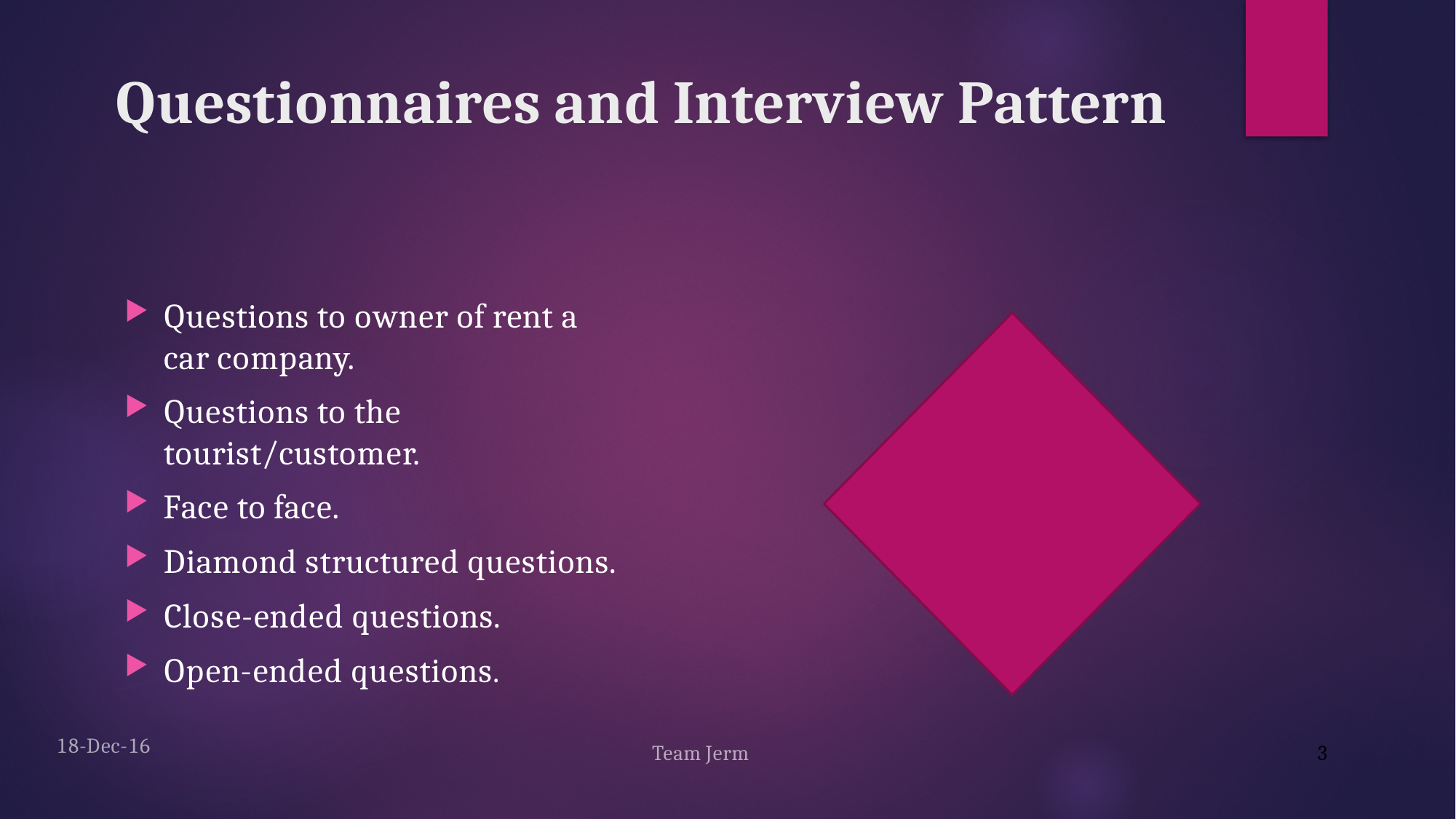

# Questionnaires and Interview Pattern

Questions to owner of rent a car company.
Questions to the tourist/customer.
Face to face.
Diamond structured questions.
Close-ended questions.
Open-ended questions.

Team Jerm
3
18-Dec-16